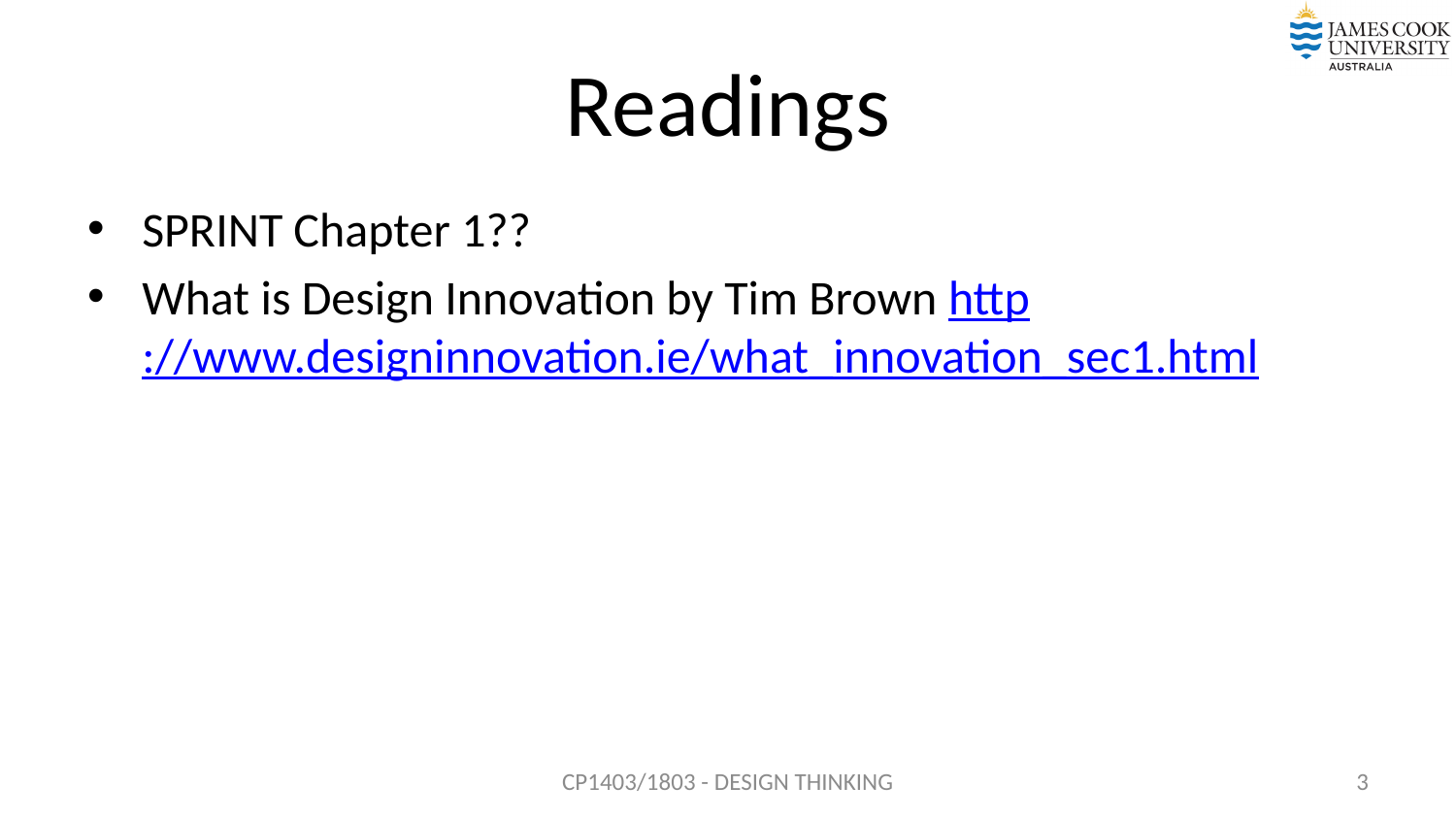

# Readings
SPRINT Chapter 1??
What is Design Innovation by Tim Brown http://www.designinnovation.ie/what_innovation_sec1.html

CP1403/1803 - DESIGN THINKING
3